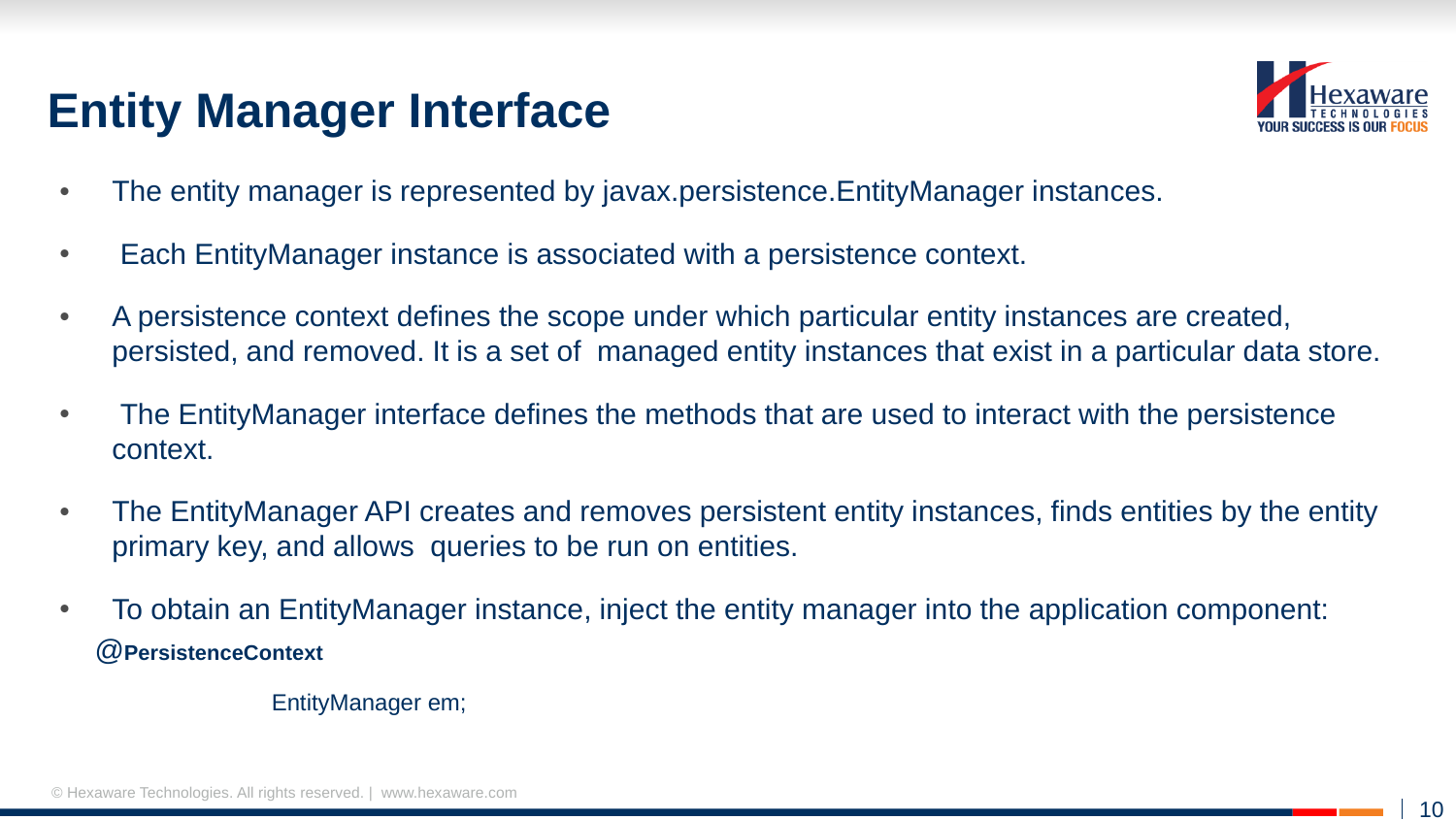

# Entity Manager Interface
The entity manager is represented by javax.persistence.EntityManager instances.

 Each EntityManager instance is associated with a persistence context.

A persistence context defines the scope under which particular entity instances are created, persisted, and removed. It is a set of  managed entity instances that exist in a particular data store.

 The EntityManager interface defines the methods that are used to interact with the persistence context.

The EntityManager API creates and removes persistent entity instances, finds entities by the entity primary key, and allows  queries to be run on entities.

To obtain an EntityManager instance, inject the entity manager into the application component:
		@PersistenceContext
	   EntityManager em;